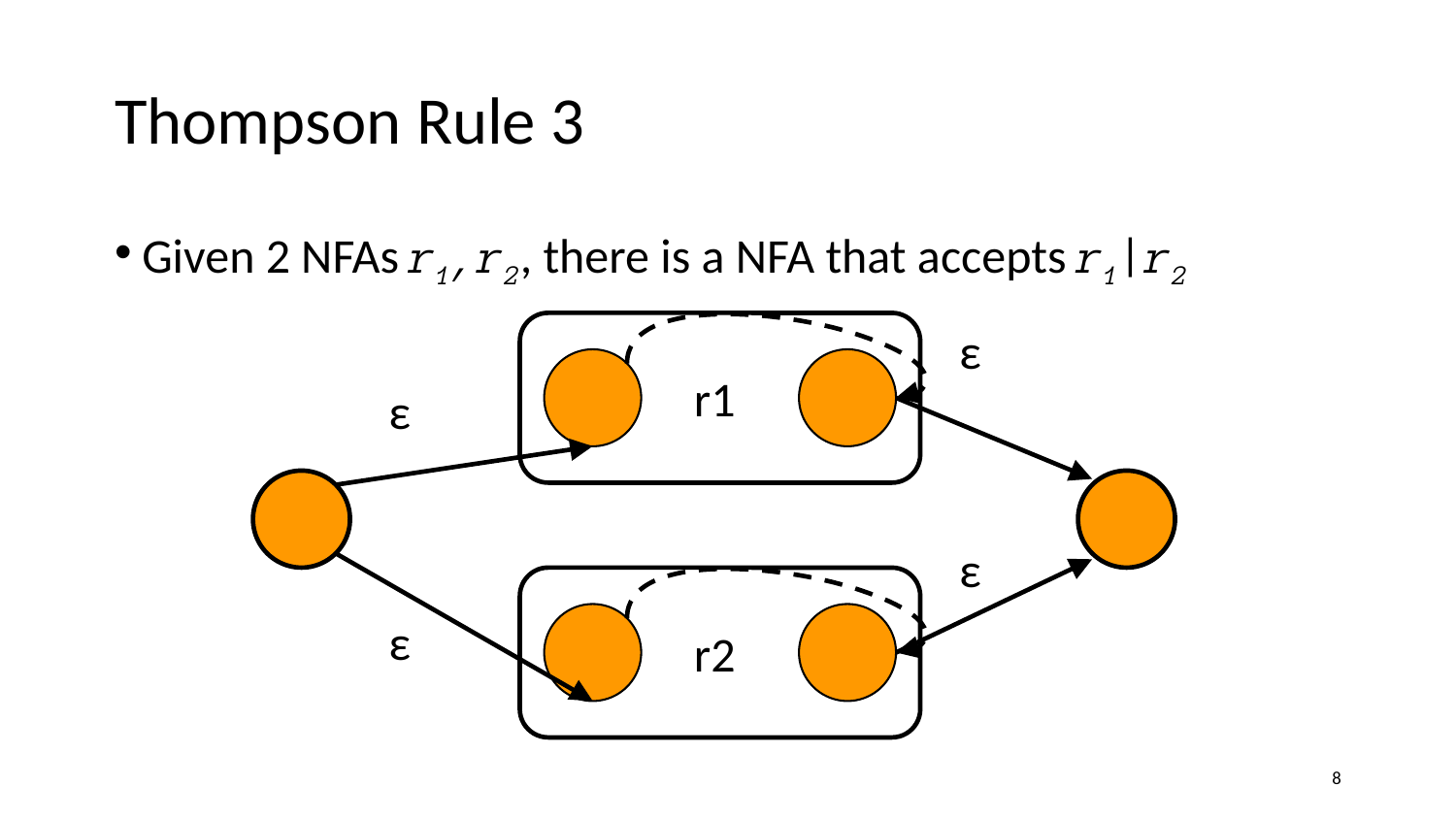

# Thompson Rule 3
Given 2 NFAs r1,r2, there is a NFA that accepts r1|r2

ε

r1
ε

ε

ε

r2
8